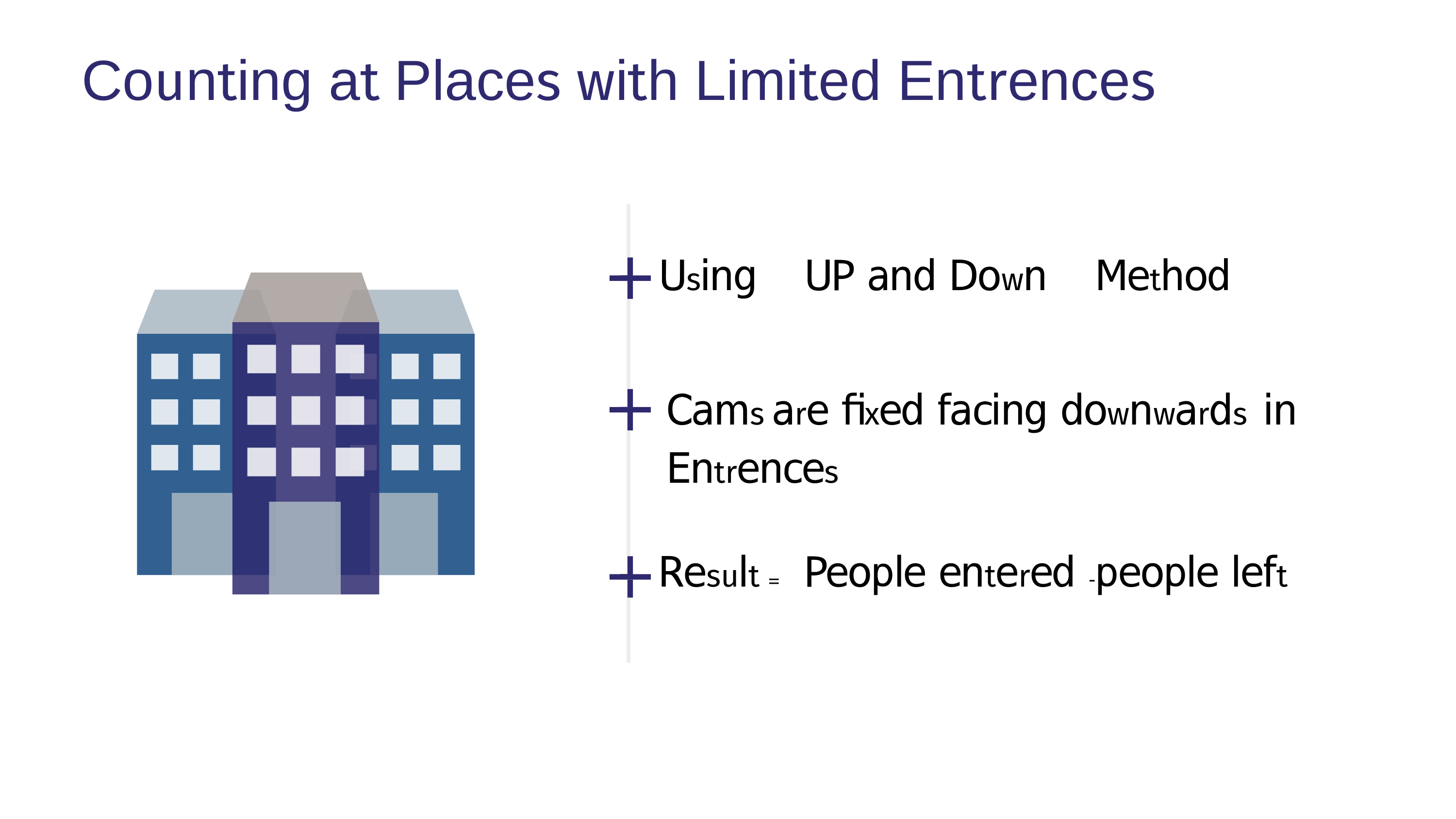

# Counting at Places with Limited Entrences

Using	UP and Down	Method

Cams are fixed facing downwards  in Entrences

Result =	People entered -people left